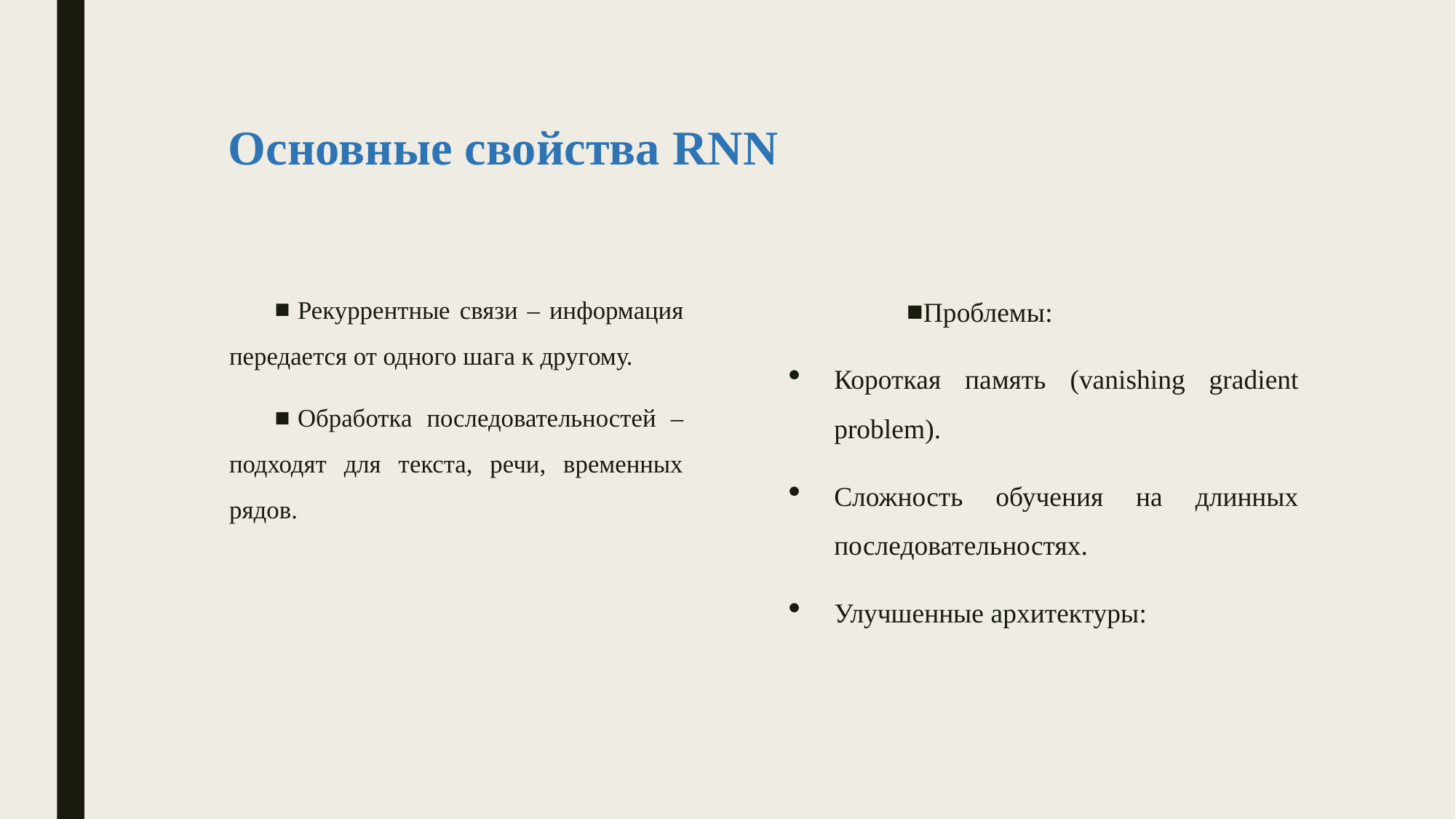

# Основные свойства RNN
Проблемы:
Короткая память (vanishing gradient problem).
Сложность обучения на длинных последовательностях.
Улучшенные архитектуры:

Рекуррентные связи – информация передается от одного шага к другому.
Обработка последовательностей – подходят для текста, речи, временных рядов.